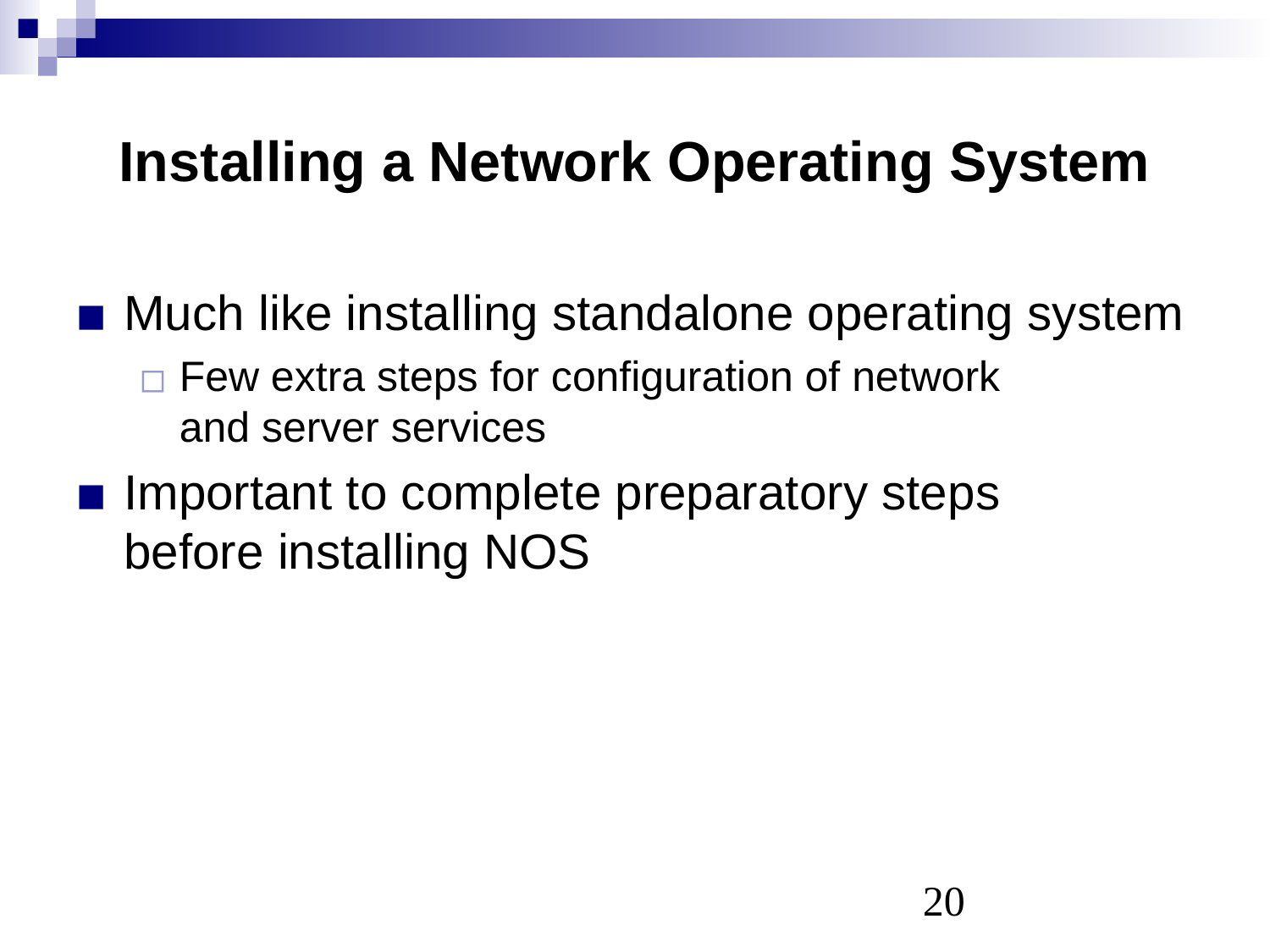

# Installing a Network Operating System
Much like installing standalone operating system
Few extra steps for configuration of network
and server services
Important to complete preparatory steps
before installing NOS
20